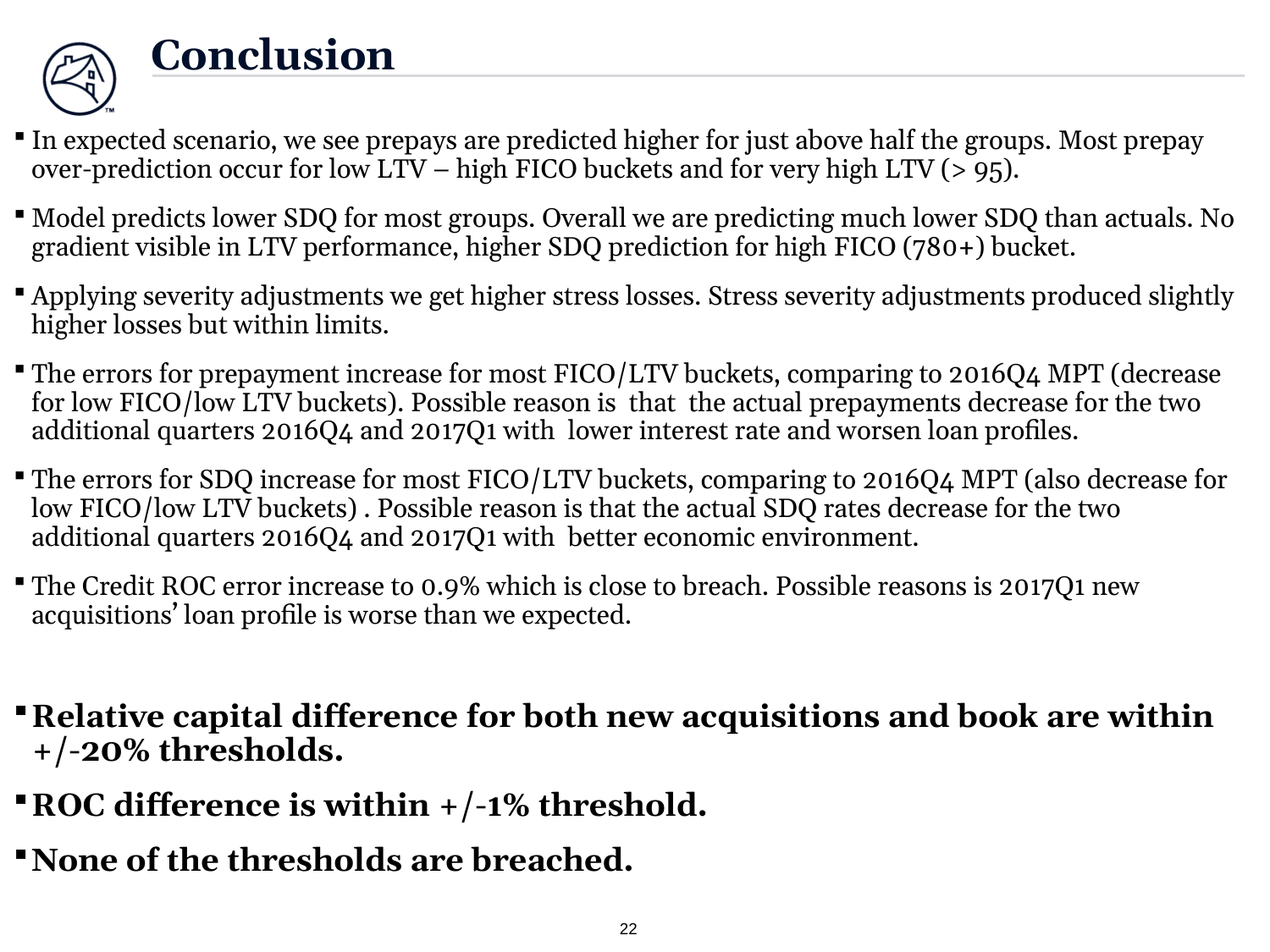

# Conclusion
In expected scenario, we see prepays are predicted higher for just above half the groups. Most prepay over-prediction occur for low LTV – high FICO buckets and for very high LTV (> 95).
Model predicts lower SDQ for most groups. Overall we are predicting much lower SDQ than actuals. No gradient visible in LTV performance, higher SDQ prediction for high FICO (780+) bucket.
Applying severity adjustments we get higher stress losses. Stress severity adjustments produced slightly higher losses but within limits.
The errors for prepayment increase for most FICO/LTV buckets, comparing to 2016Q4 MPT (decrease for low FICO/low LTV buckets). Possible reason is  that  the actual prepayments decrease for the two additional quarters 2016Q4 and 2017Q1 with  lower interest rate and worsen loan profiles.
The errors for SDQ increase for most FICO/LTV buckets, comparing to 2016Q4 MPT (also decrease for low FICO/low LTV buckets) . Possible reason is that the actual SDQ rates decrease for the two additional quarters 2016Q4 and 2017Q1 with  better economic environment.
The Credit ROC error increase to 0.9% which is close to breach. Possible reasons is 2017Q1 new acquisitions’ loan profile is worse than we expected.

Relative capital difference for both new acquisitions and book are within +/-20% thresholds.
ROC difference is within +/-1% threshold.
None of the thresholds are breached.